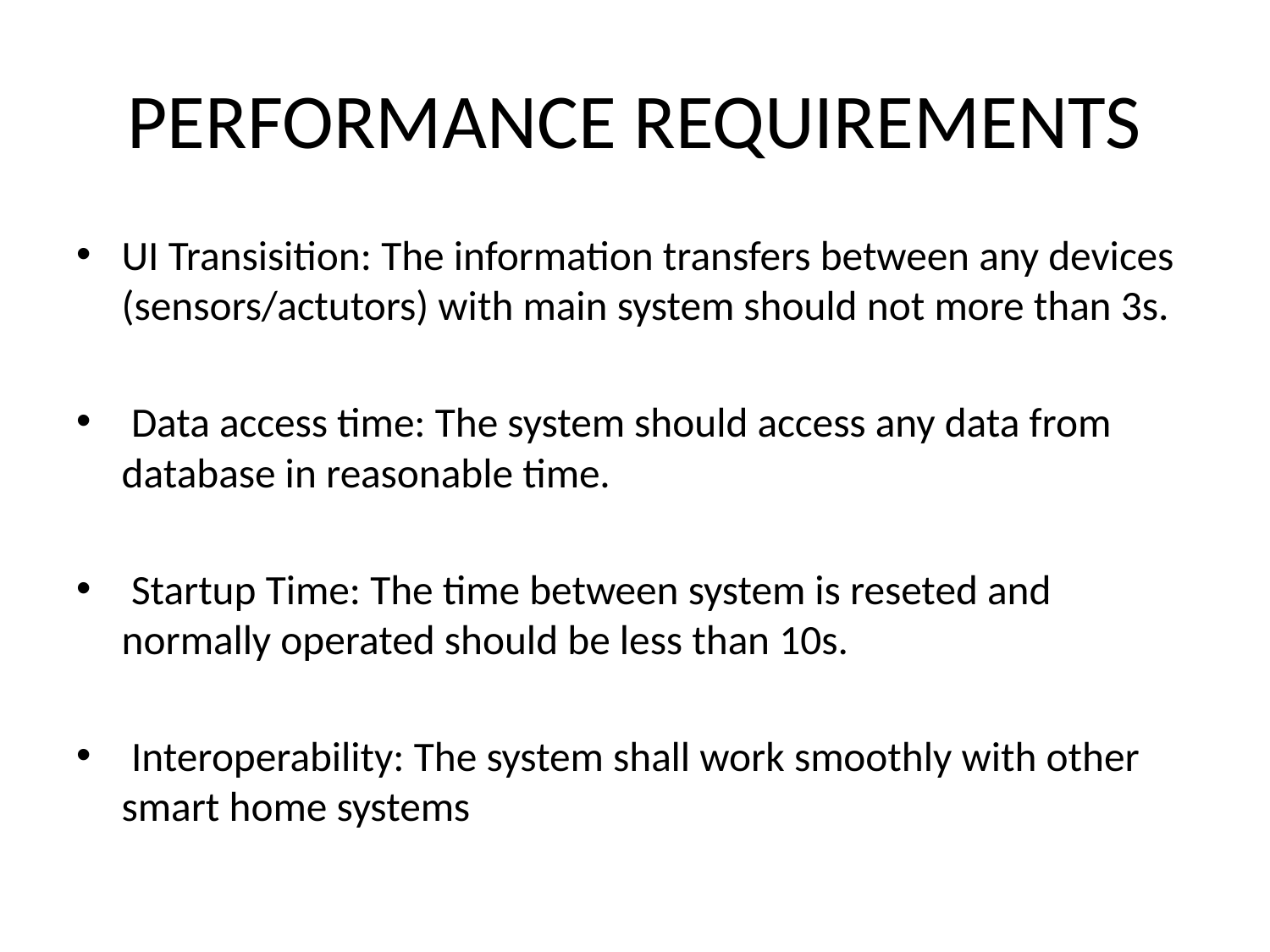

# PERFORMANCE REQUIREMENTS
UI Transisition: The information transfers between any devices (sensors/actutors) with main system should not more than 3s.

 Data access time: The system should access any data from database in reasonable time.

 Startup Time: The time between system is reseted and normally operated should be less than 10s.

 Interoperability: The system shall work smoothly with other smart home systems